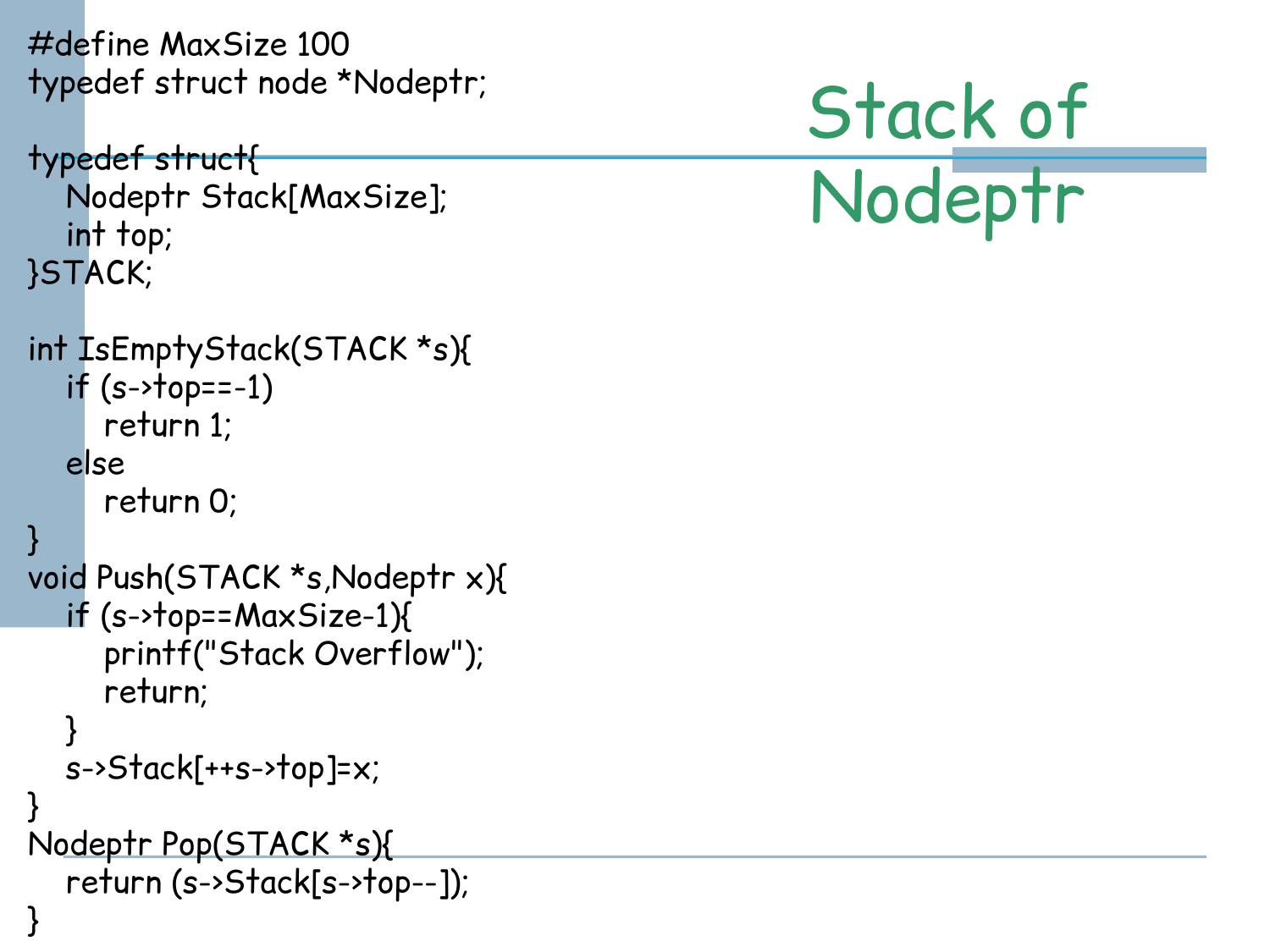

#define MaxSize 100
typedef struct node *Nodeptr;

typedef struct{
    Nodeptr Stack[MaxSize];
    int top;
}STACK;

int IsEmptyStack(STACK *s){
    if (s->top==-1)
        return 1;
    else
        return 0;
}
void Push(STACK *s,Nodeptr x){
    if (s->top==MaxSize-1){
        printf("Stack Overflow");
        return;
    }
    s->Stack[++s->top]=x;
}
Nodeptr Pop(STACK *s){
    return (s->Stack[s->top--]);
}
# Stack of Nodeptr